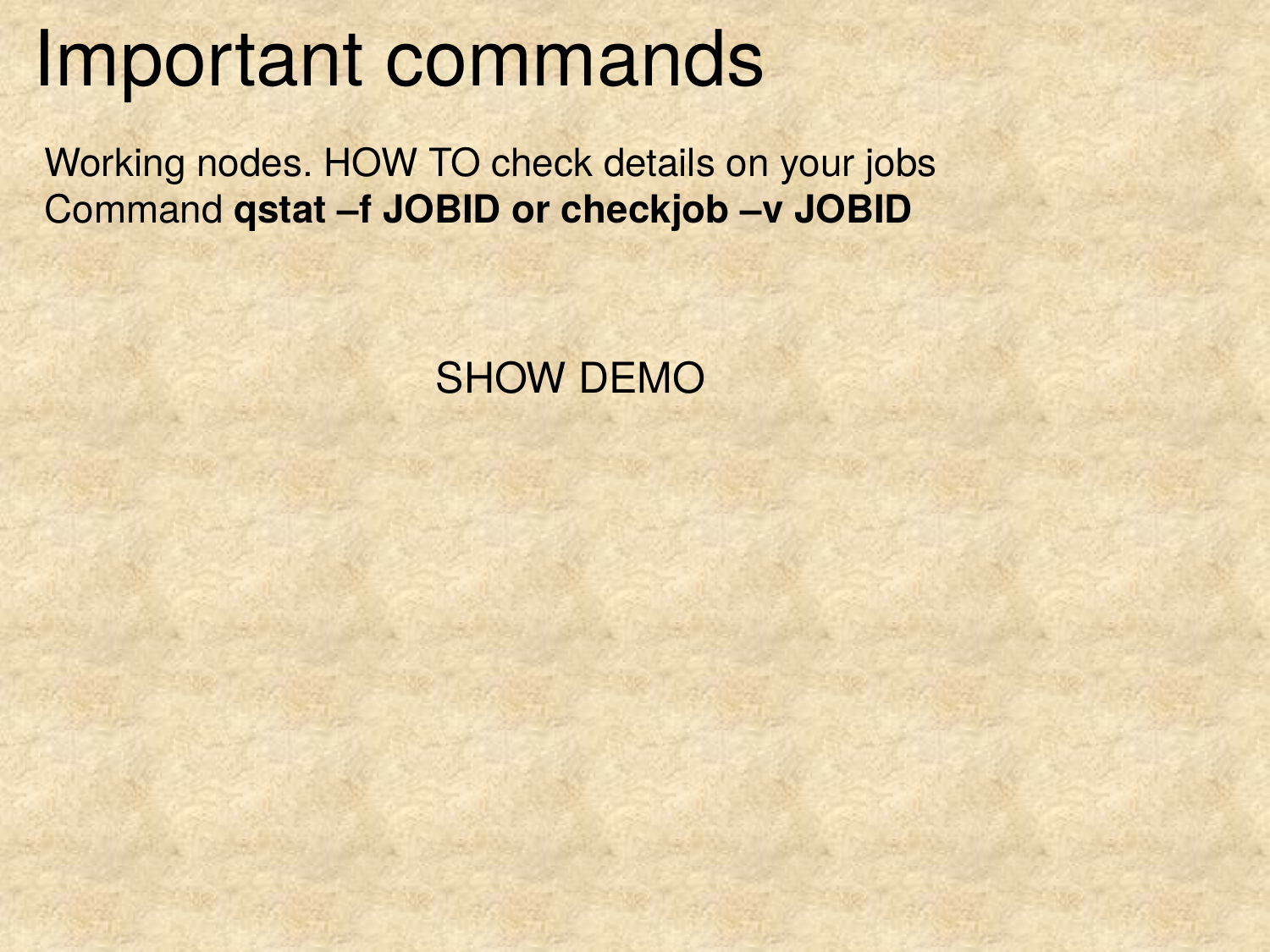

Important commands
Working nodes. HOW TO check details on your jobs
Command qstat –f JOBID or checkjob –v JOBID

SHOW DEMO